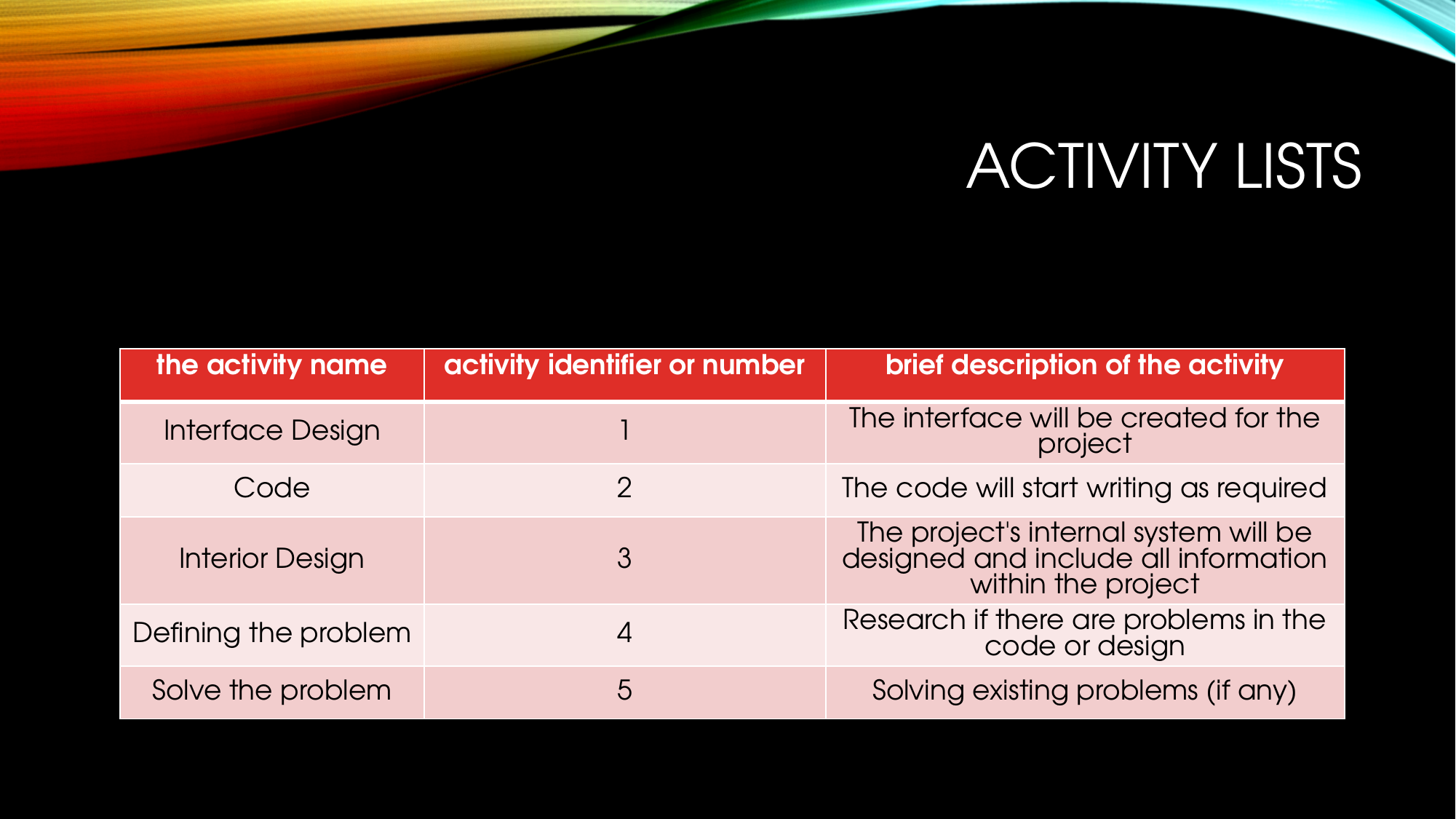

# Activity Lists
| the activity name | activity identifier or number | brief description of the activity |
| --- | --- | --- |
| Interface Design | 1 | The interface will be created for the project |
| Code | 2 | The code will start writing as required |
| Interior Design | 3 | The project's internal system will be designed and include all information within the project |
| Defining the problem | 4 | Research if there are problems in the code or design |
| Solve the problem | 5 | Solving existing problems (if any) |